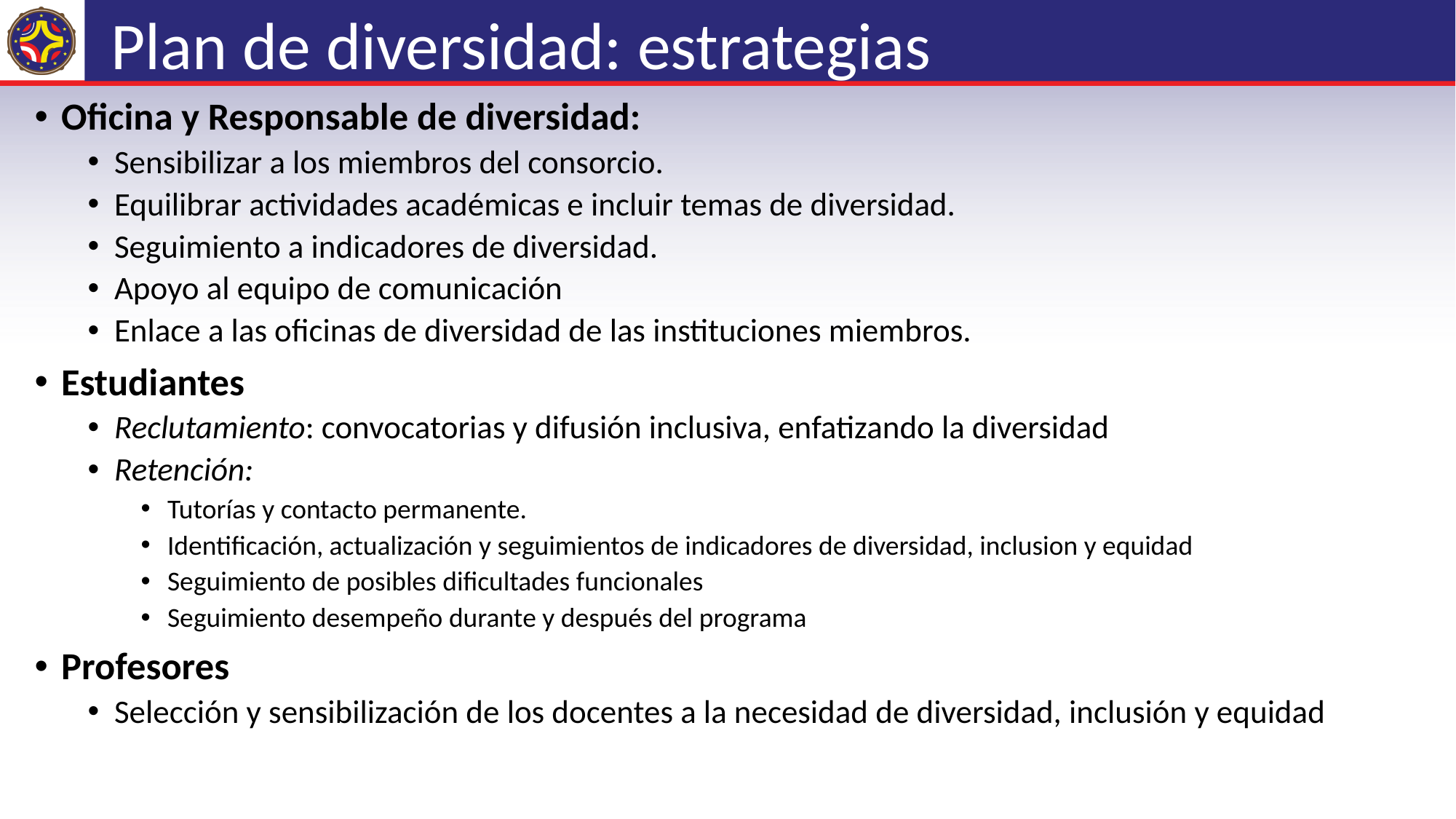

# Plan de diversidad: estrategias
Oficina y Responsable de diversidad:
Sensibilizar a los miembros del consorcio.
Equilibrar actividades académicas e incluir temas de diversidad.
Seguimiento a indicadores de diversidad.
Apoyo al equipo de comunicación
Enlace a las oficinas de diversidad de las instituciones miembros.
Estudiantes
Reclutamiento: convocatorias y difusión inclusiva, enfatizando la diversidad
Retención:
Tutorías y contacto permanente.
Identificación, actualización y seguimientos de indicadores de diversidad, inclusion y equidad
Seguimiento de posibles dificultades funcionales
Seguimiento desempeño durante y después del programa
Profesores
Selección y sensibilización de los docentes a la necesidad de diversidad, inclusión y equidad